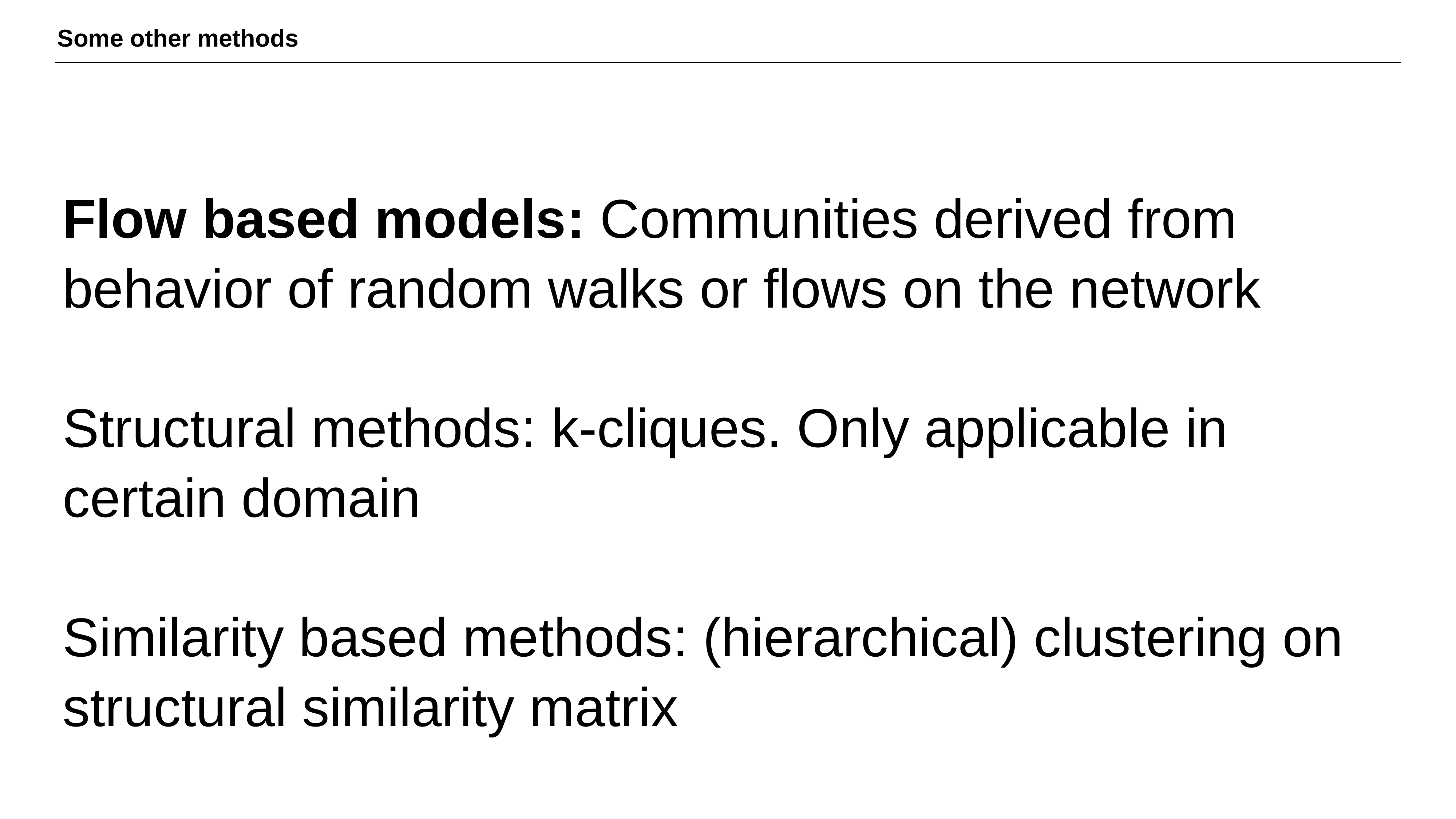

Some other methods
Flow based models: Communities derived from behavior of random walks or flows on the network

Structural methods: k-cliques. Only applicable in certain domain

Similarity based methods: (hierarchical) clustering on structural similarity matrix